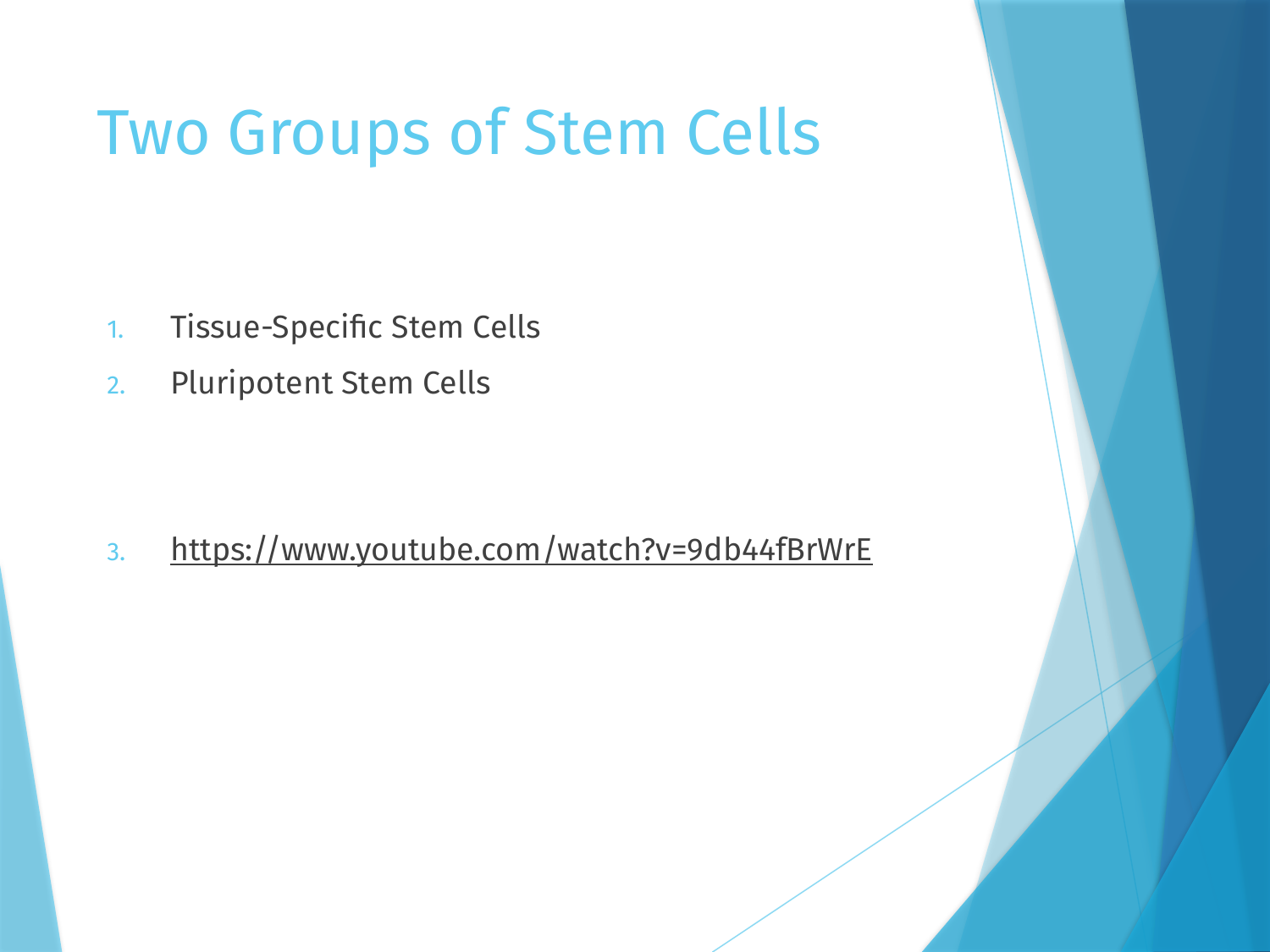

# Two Groups of Stem Cells
Tissue-Specific Stem Cells
Pluripotent Stem Cells

https://www.youtube.com/watch?v=9db44fBrWrE